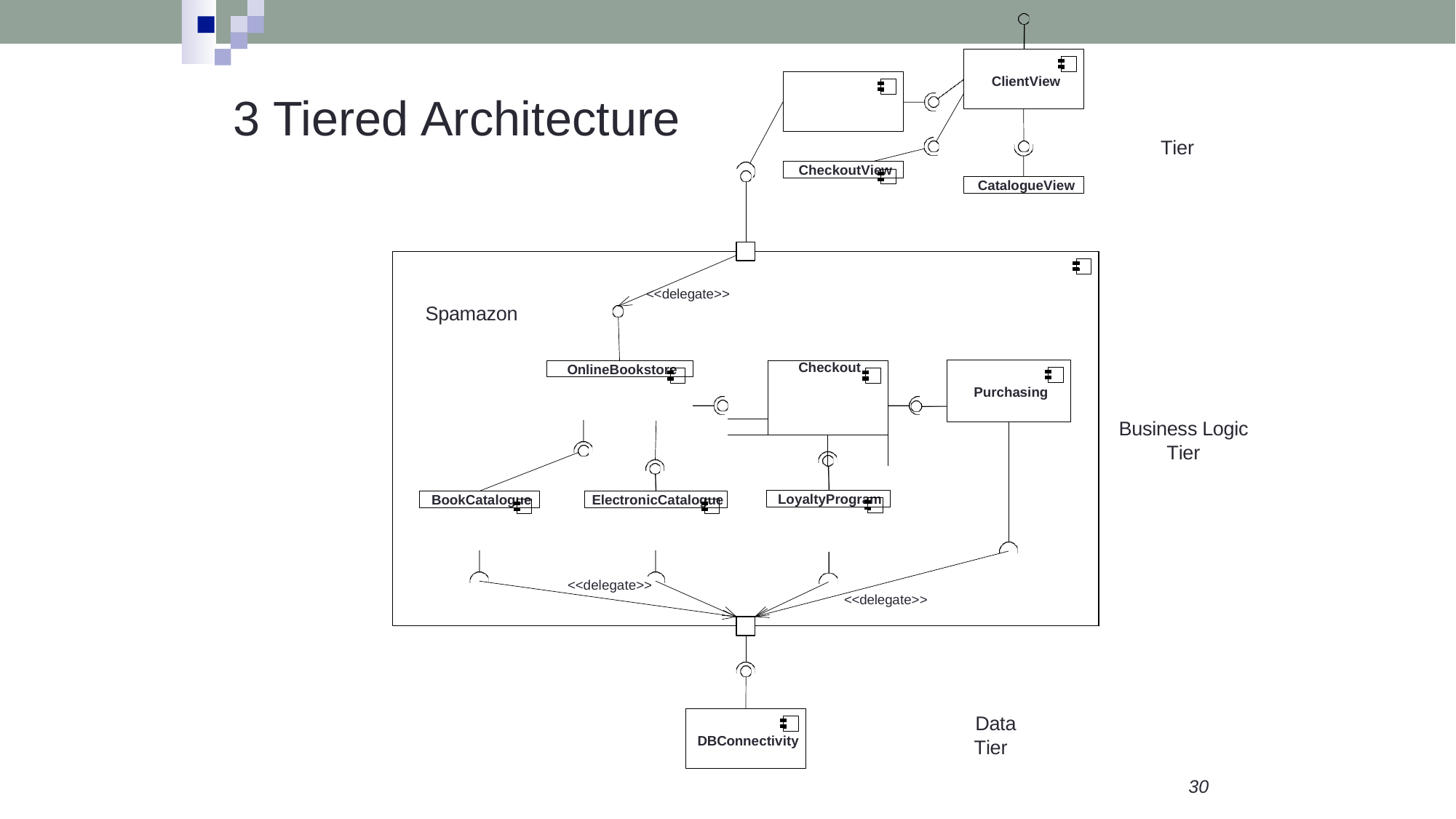

ClientView

3 Tiered Architecture

Tier

CheckoutView

CatalogueView

<<delegate>>

Spamazon

|  | Checkout |  |
| --- | --- | --- |
|  |  |  |
|  |  |  |
OnlineBookstore

Purchasing

Business Logic Tier

LoyaltyProgram
BookCatalogue
ElectronicCatalogue

<<delegate>>

<<delegate>>

Data
Tier

DBConnectivity
30